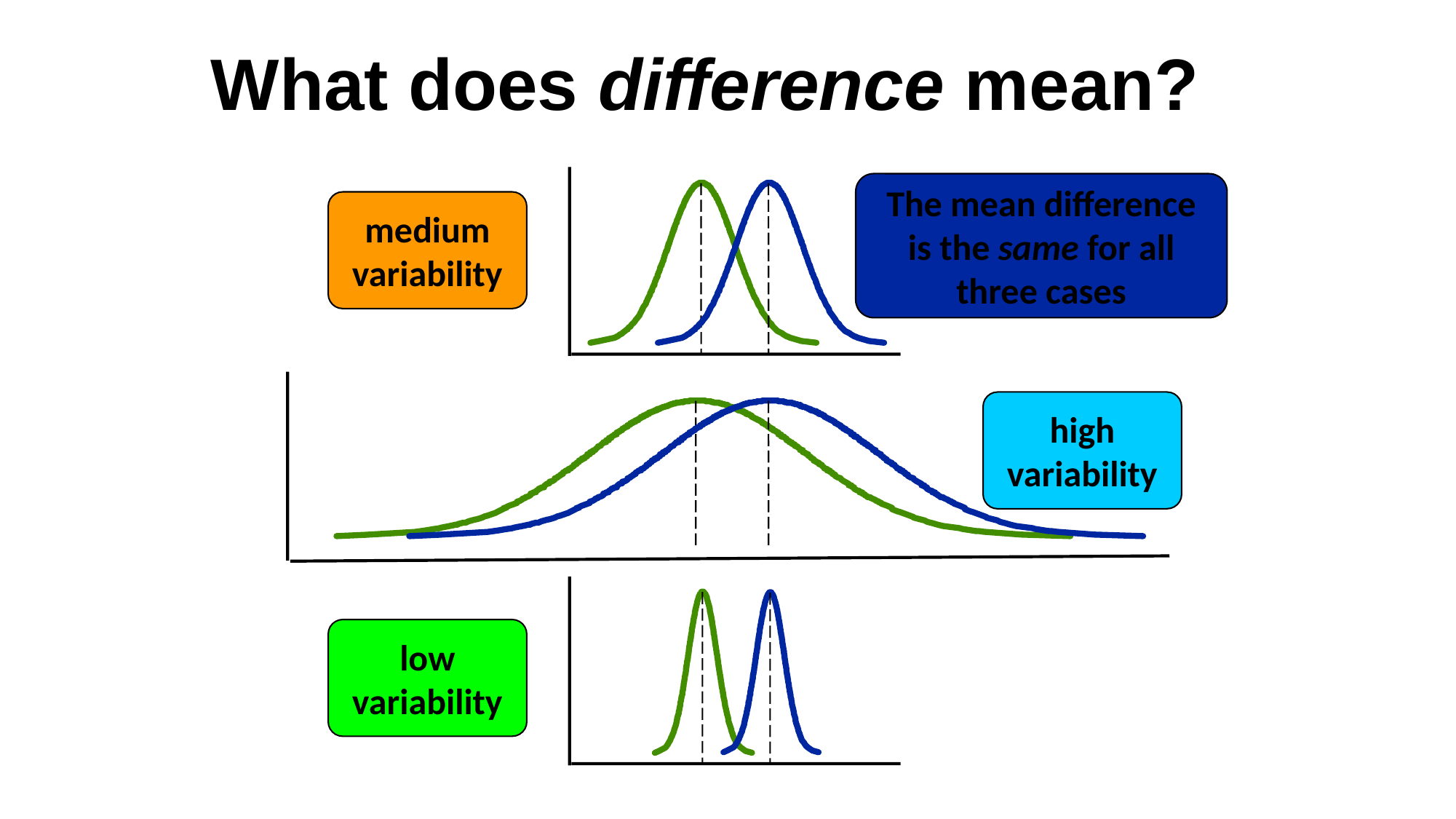

# What does difference mean?

The mean difference
is the same for all
three cases
medium
variability

high
variability

low
variability